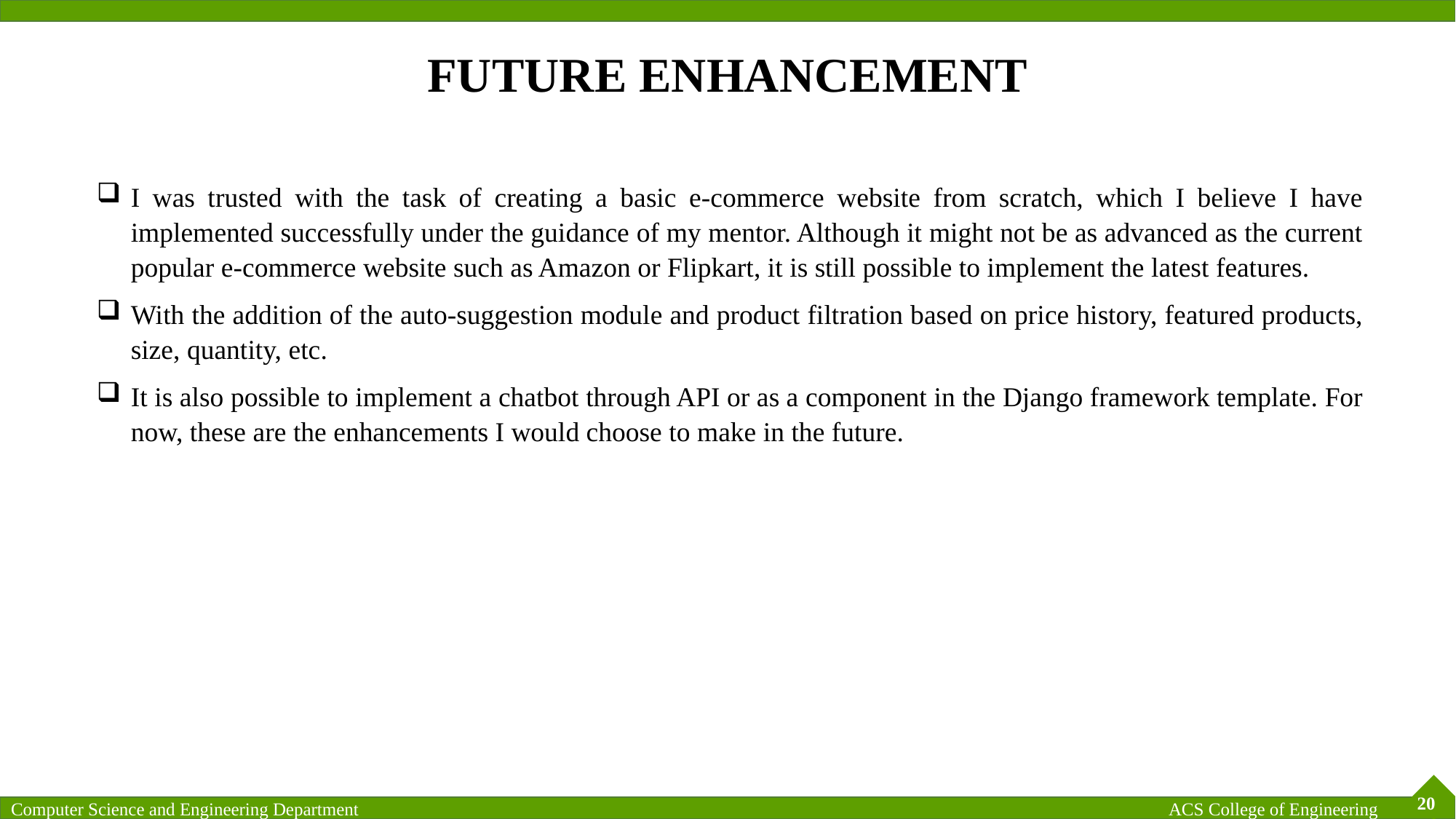

# FUTURE ENHANCEMENT
I was trusted with the task of creating a basic e-commerce website from scratch, which I believe I have implemented successfully under the guidance of my mentor. Although it might not be as advanced as the current popular e-commerce website such as Amazon or Flipkart, it is still possible to implement the latest features.
With the addition of the auto-suggestion module and product filtration based on price history, featured products, size, quantity, etc.
It is also possible to implement a chatbot through API or as a component in the Django framework template. For now, these are the enhancements I would choose to make in the future.

20
ACS College of Engineering
Computer Science and Engineering Department